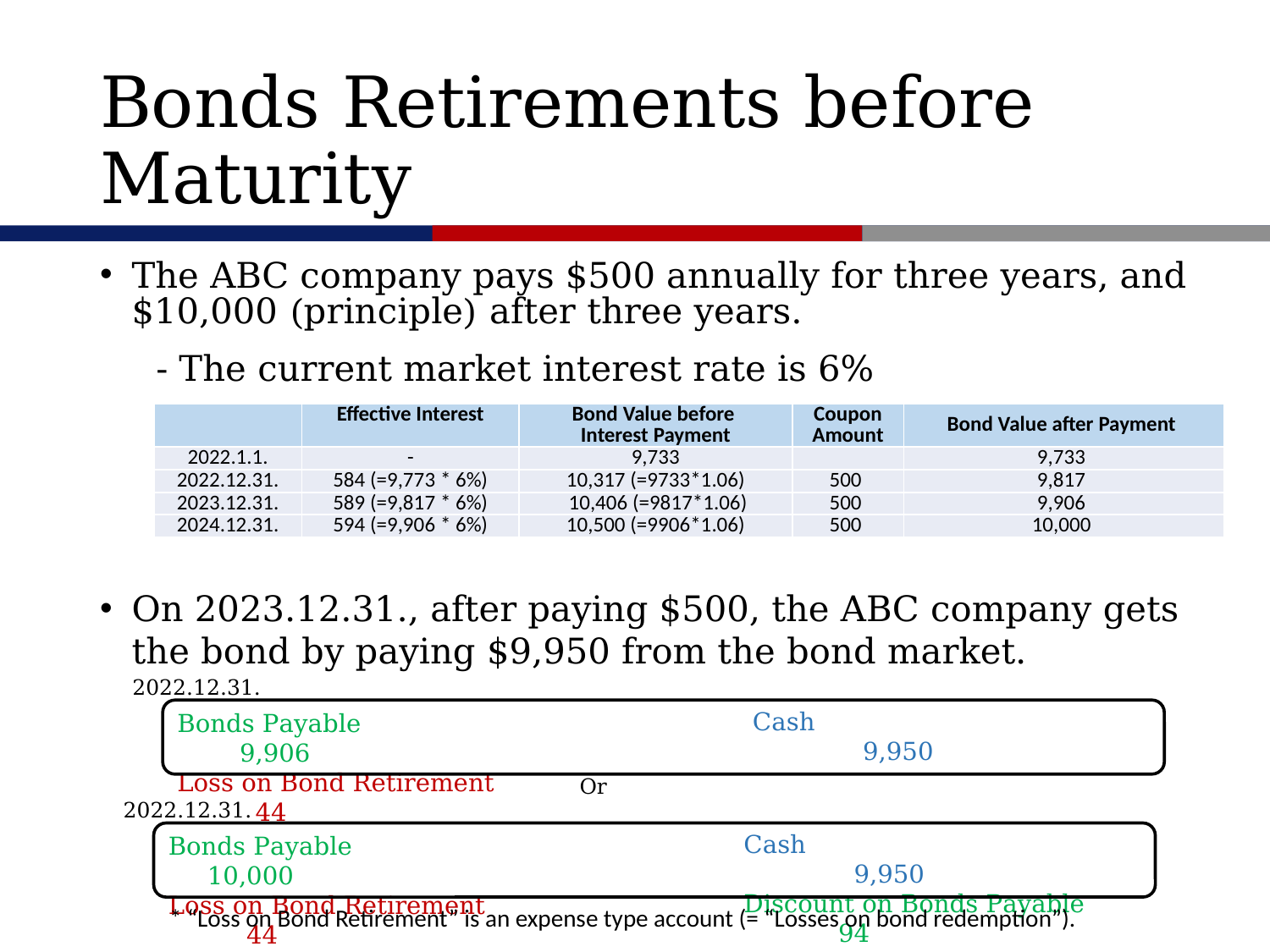

# Bonds Retirements before Maturity
The ABC company pays $500 annually for three years, and $10,000 (principle) after three years.
     - The current market interest rate is 6%

On 2023.12.31., after paying $500, the ABC company gets the bond by paying $9,950 from the bond market.

|  | Effective Interest | Bond Value before Interest Payment | Coupon Amount | Bond Value after Payment |
| --- | --- | --- | --- | --- |
| 2022.1.1. | - | 9,733 |  | 9,733 |
| 2022.12.31. | 584 (=9,773 \* 6%) | 10,317 (=9733\*1.06) | 500 | 9,817 |
| 2023.12.31. | 589 (=9,817 \* 6%) | 10,406 (=9817\*1.06) | 500 | 9,906 |
| 2024.12.31. | 594 (=9,906 \* 6%) | 10,500 (=9906\*1.06) | 500 | 10,000 |
2022.12.31.

Cash                                                  9,950
Bonds Payable                                           9,906
Loss on Bond Retirement                            44
Or
2022.12.31.

Cash                                                  9,950
Discount on Bonds Payable             94
Bonds Payable                                        10,000
Loss on Bond Retirement                            44
* “Loss on Bond Retirement” is an expense type account (= “Losses on bond redemption”).